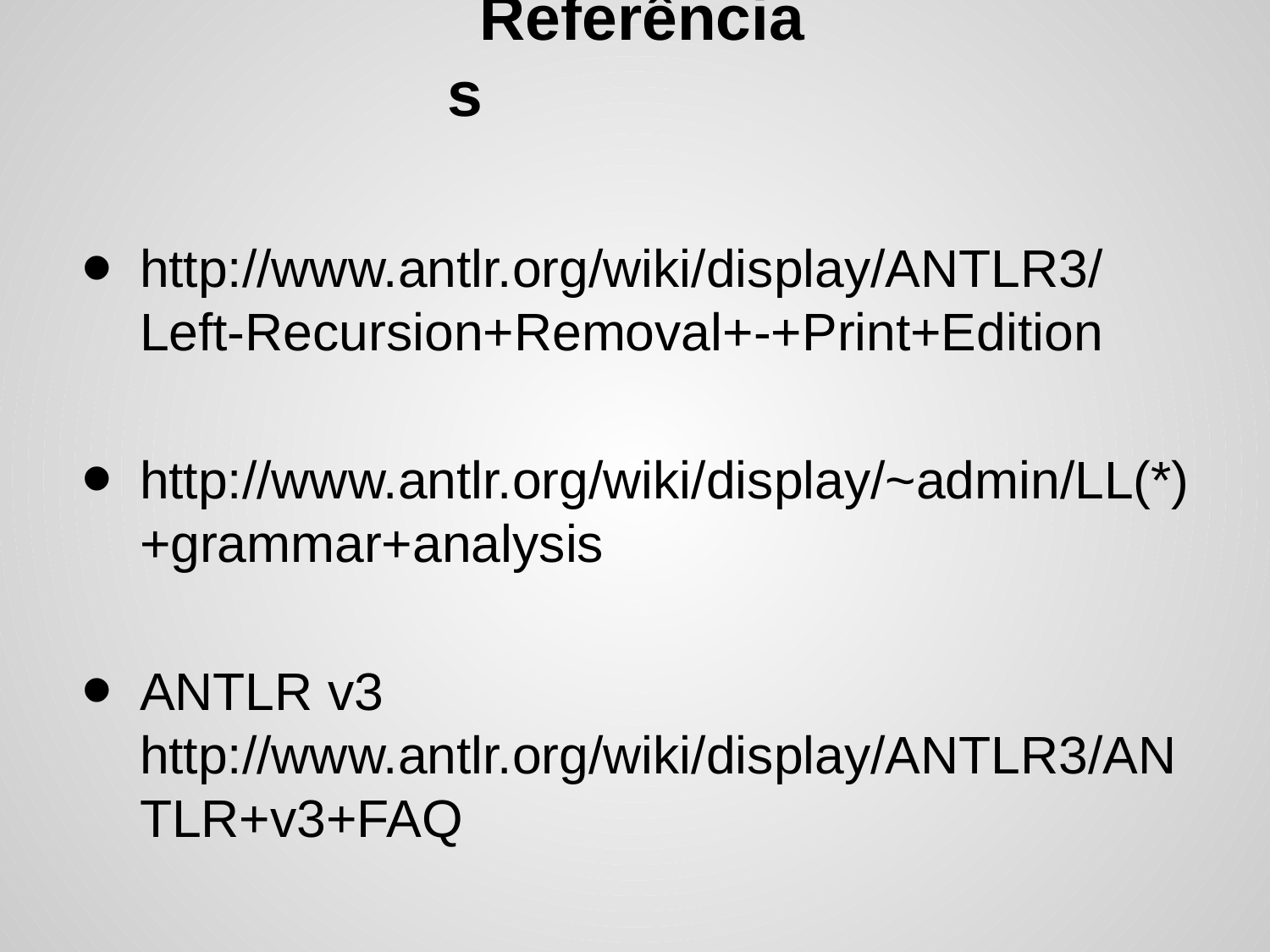

# Referências
http://www.antlr.org/wiki/display/ANTLR3/Left-Recursion+Removal+-+Print+Edition

http://www.antlr.org/wiki/display/~admin/LL(*)+grammar+analysis

ANTLR v3 http://www.antlr.org/wiki/display/ANTLR3/ANTLR+v3+FAQ